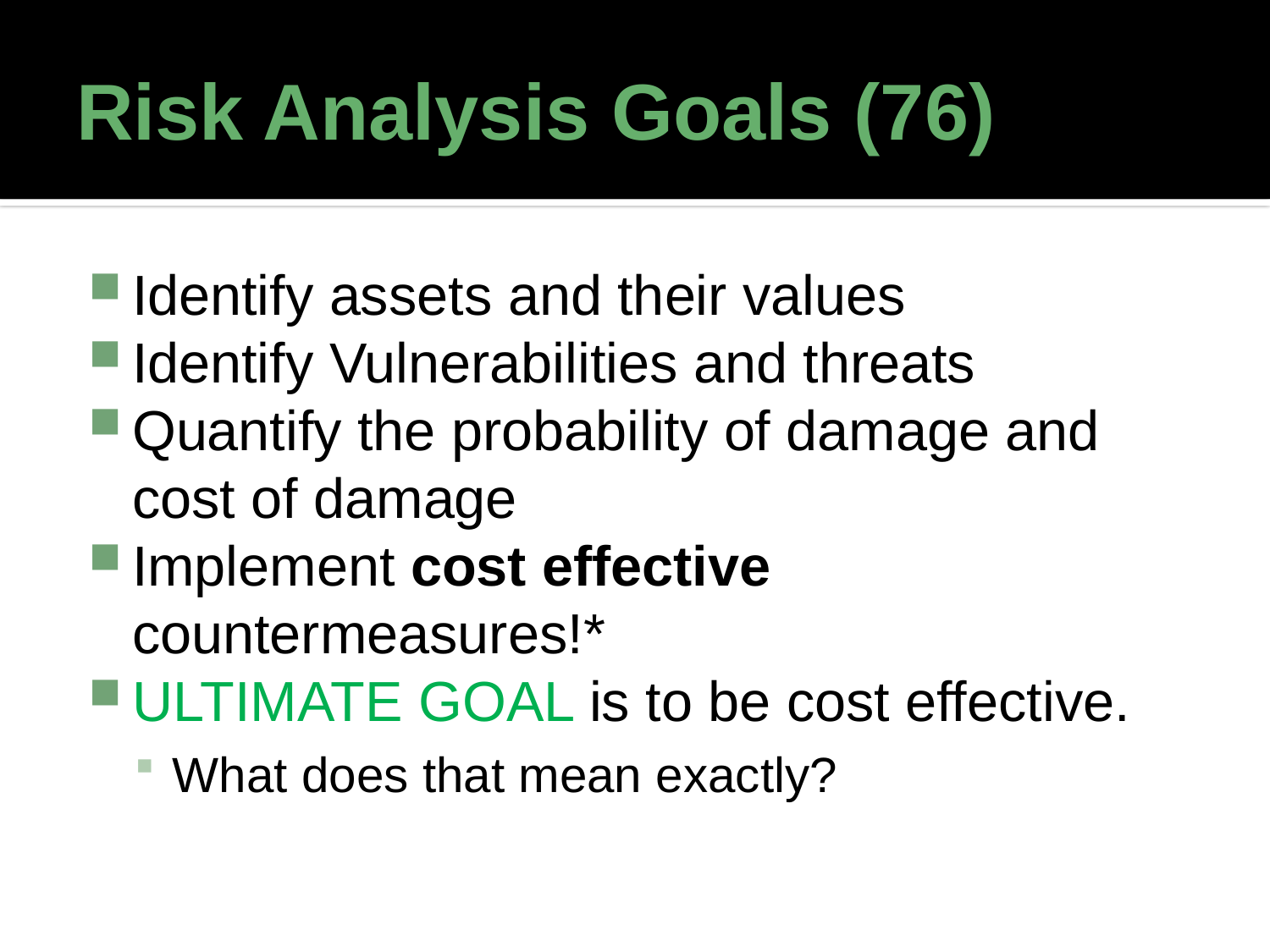

# Risk Analysis Goals (76)
Identify assets and their values
Identify Vulnerabilities and threats
Quantify the probability of damage and cost of damage
Implement cost effective countermeasures!*
ULTIMATE GOAL is to be cost effective.
What does that mean exactly?